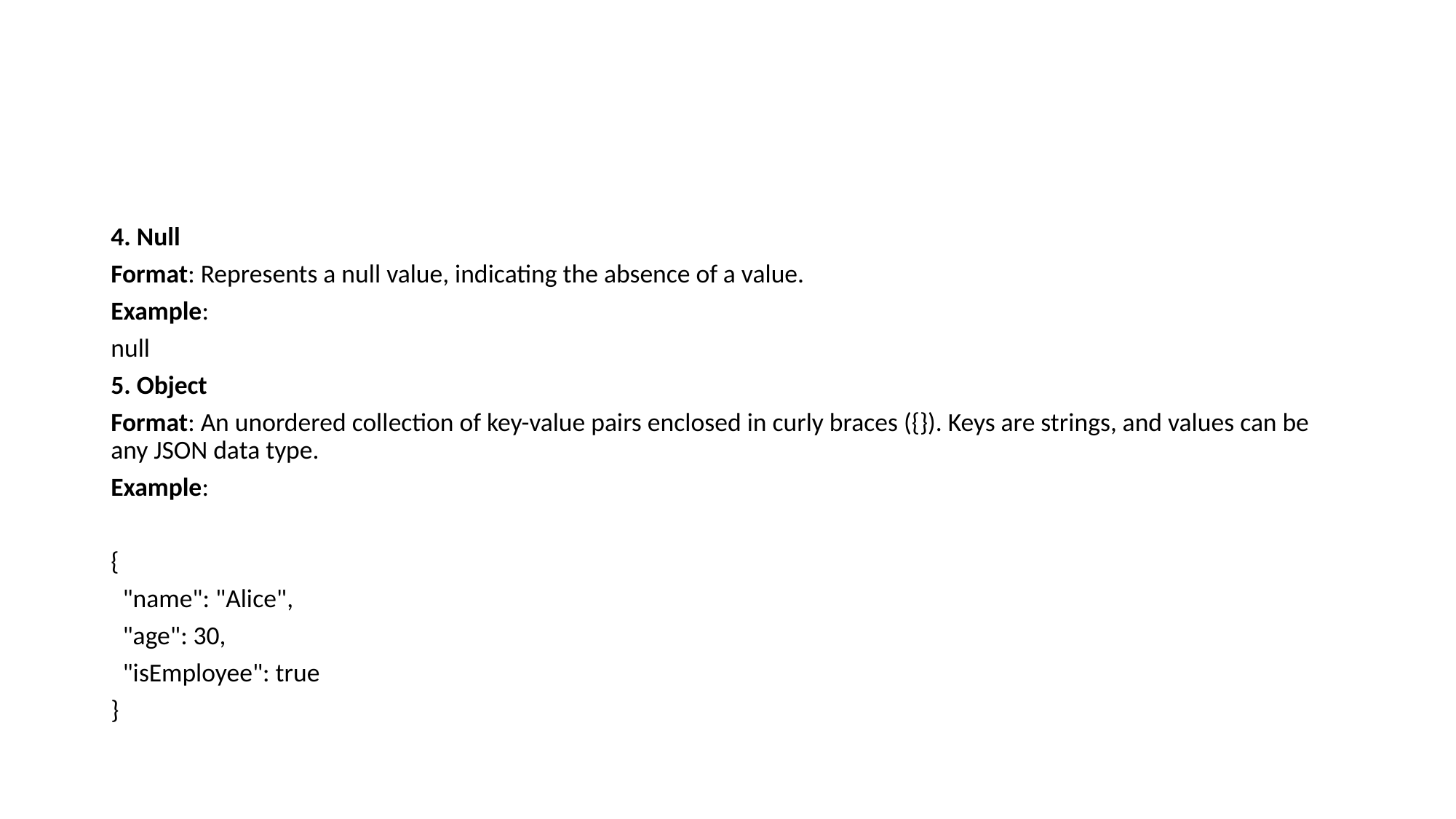

#
4. Null
Format: Represents a null value, indicating the absence of a value.
Example:
null
5. Object
Format: An unordered collection of key-value pairs enclosed in curly braces ({}). Keys are strings, and values can be any JSON data type.
Example:

{
  "name": "Alice",
  "age": 30,
  "isEmployee": true
}